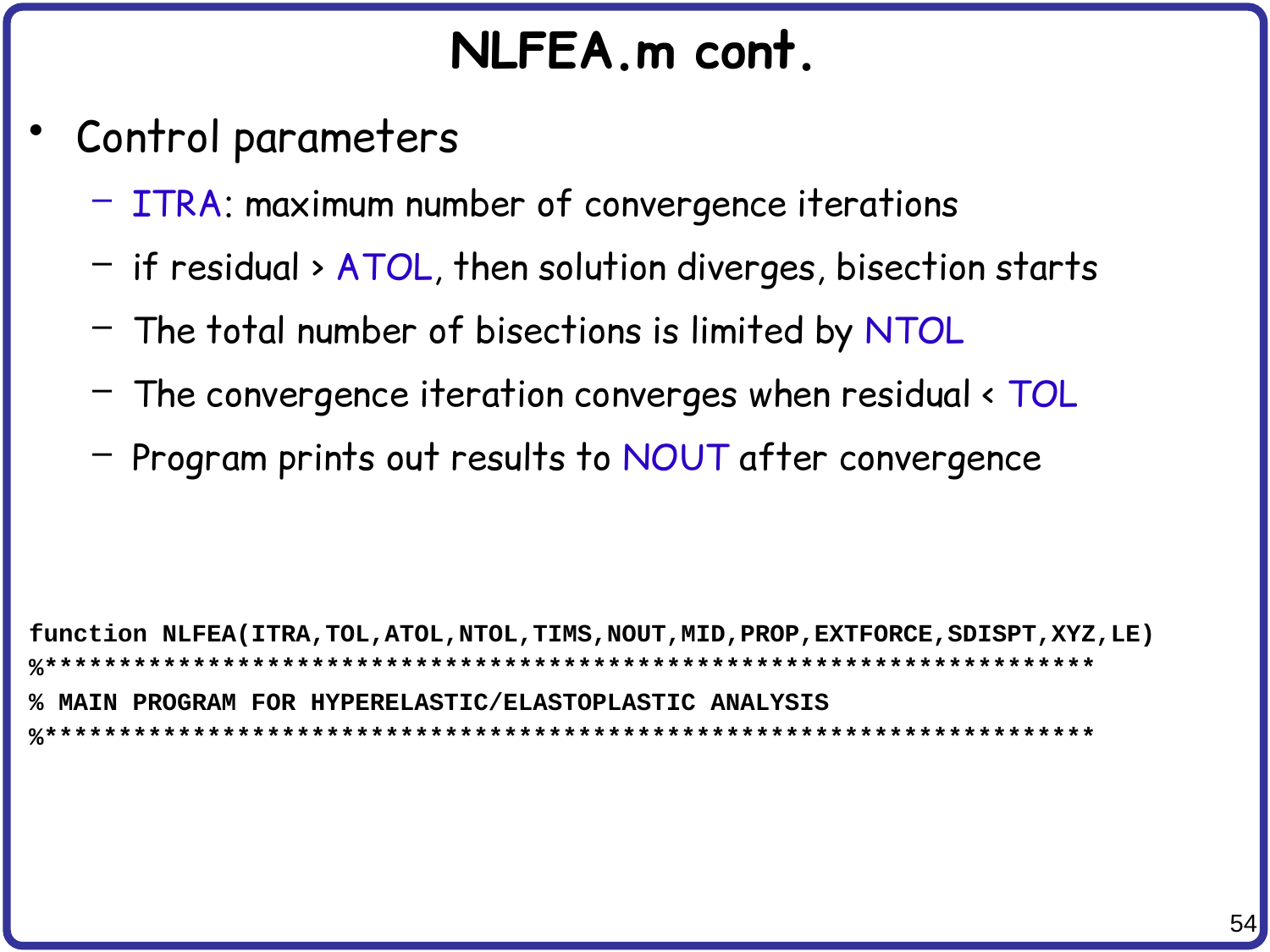

# NLFEA.m cont.
Control parameters
ITRA: maximum number of convergence iterations
if residual > ATOL, then solution diverges, bisection starts
The total number of bisections is limited by NTOL
The convergence iteration converges when residual < TOL
Program prints out results to NOUT after convergence

function NLFEA(ITRA,TOL,ATOL,NTOL,TIMS,NOUT,MID,PROP,EXTFORCE,SDISPT,XYZ,LE)
%***********************************************************************
% MAIN PROGRAM FOR HYPERELASTIC/ELASTOPLASTIC ANALYSIS
%***********************************************************************